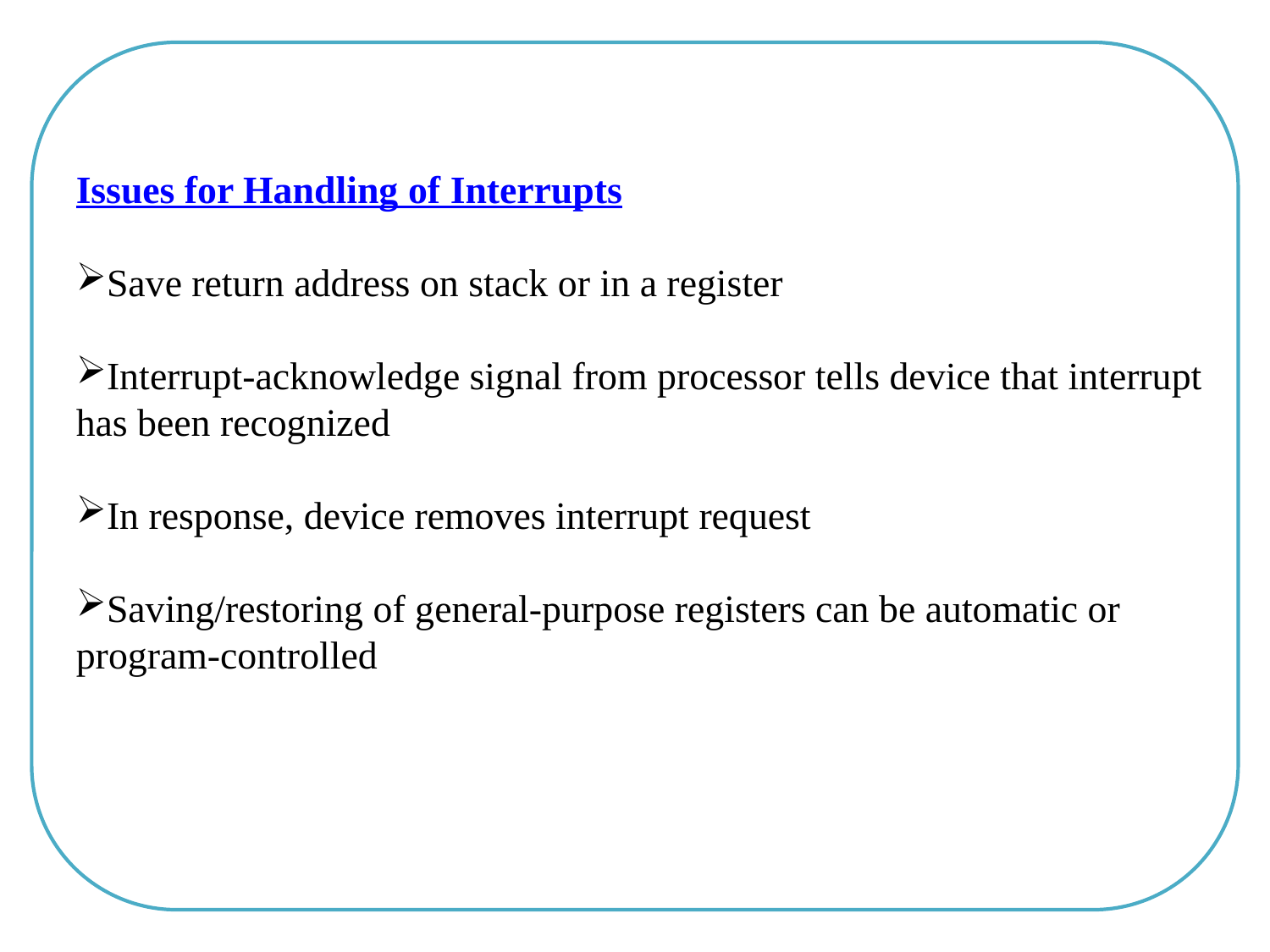

Issues for Handling of Interrupts

Save return address on stack or in a register

Interrupt-acknowledge signal from processor tells device that interrupt has been recognized

In response, device removes interrupt request

Saving/restoring of general-purpose registers can be automatic or program-controlled